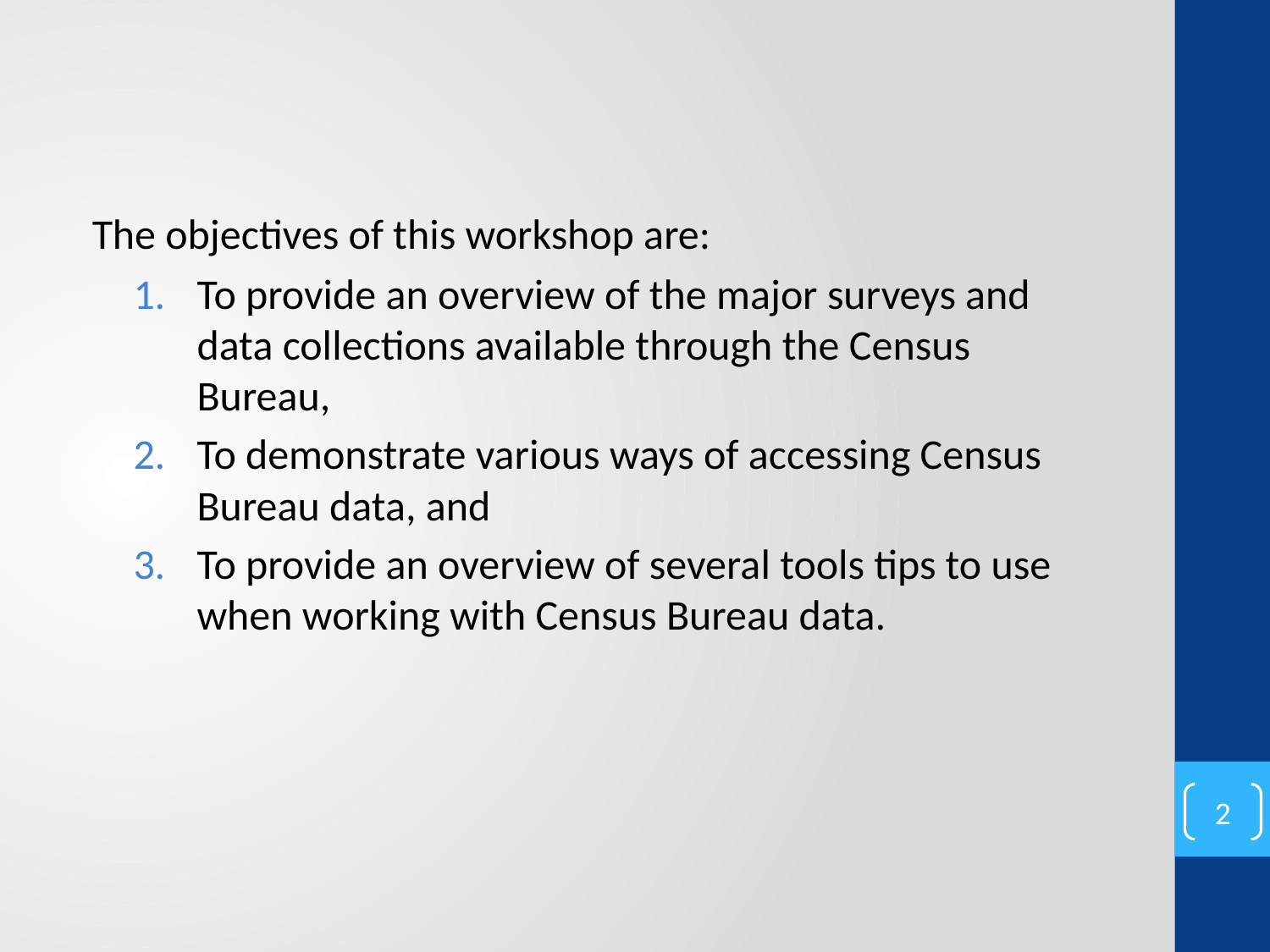

#
The objectives of this workshop are:
To provide an overview of the major surveys and data collections available through the Census Bureau,
To demonstrate various ways of accessing Census Bureau data, and
To provide an overview of several tools tips to use when working with Census Bureau data.

2